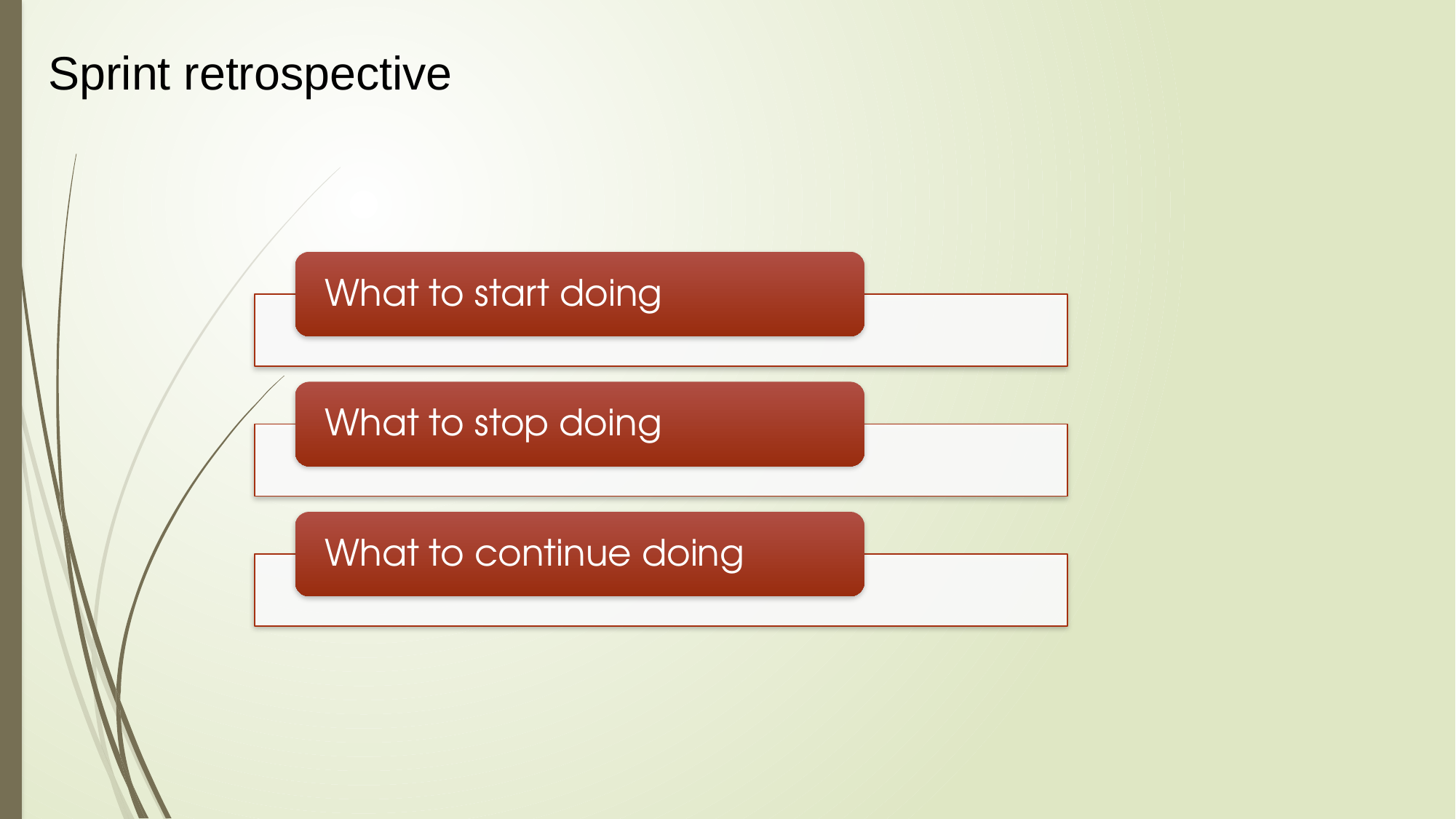

# Sprint retrospective
What to start doing
What to stop doing
What to continue doing